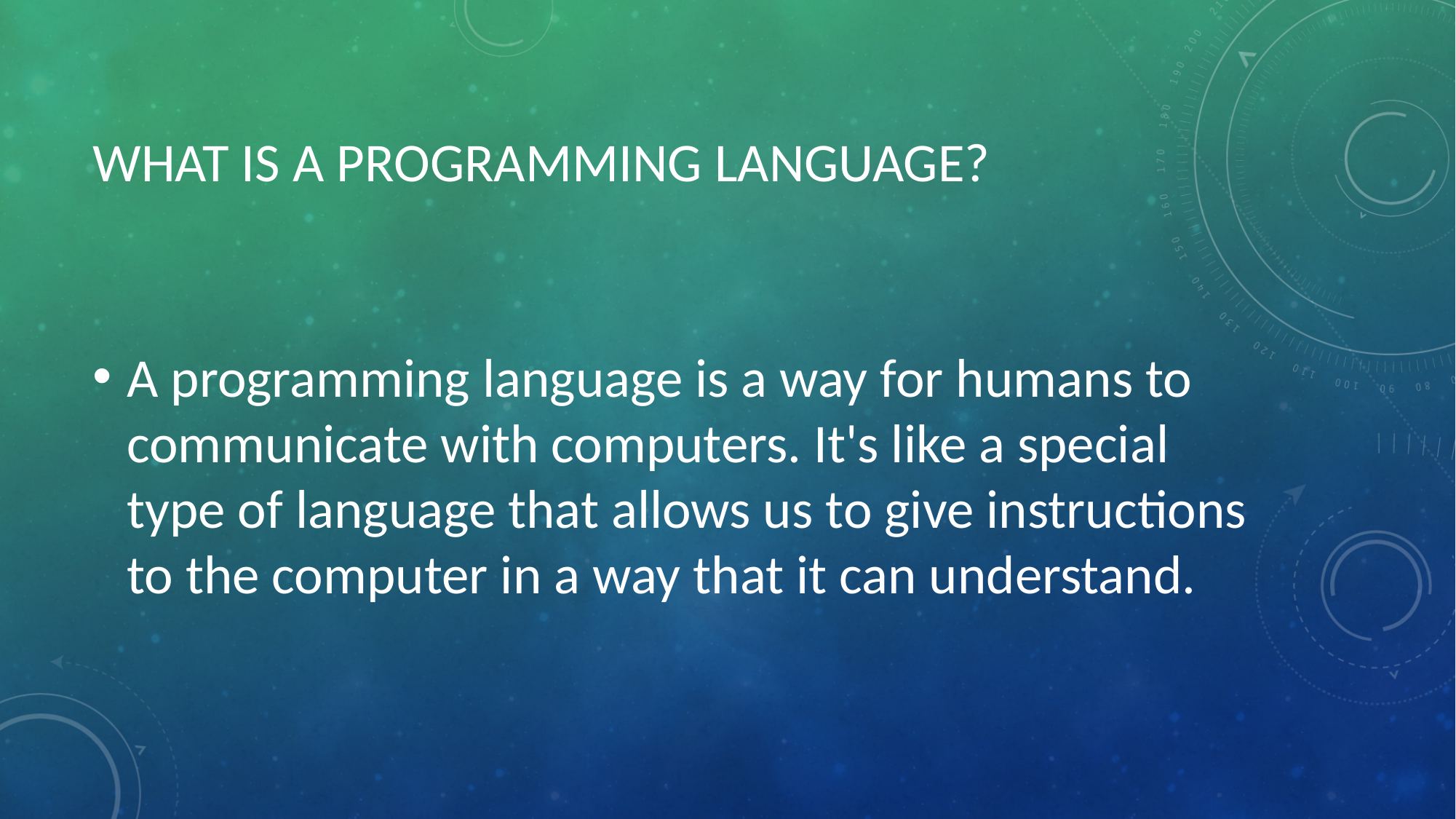

# What is a programming language?
A programming language is a way for humans to communicate with computers. It's like a special type of language that allows us to give instructions to the computer in a way that it can understand.